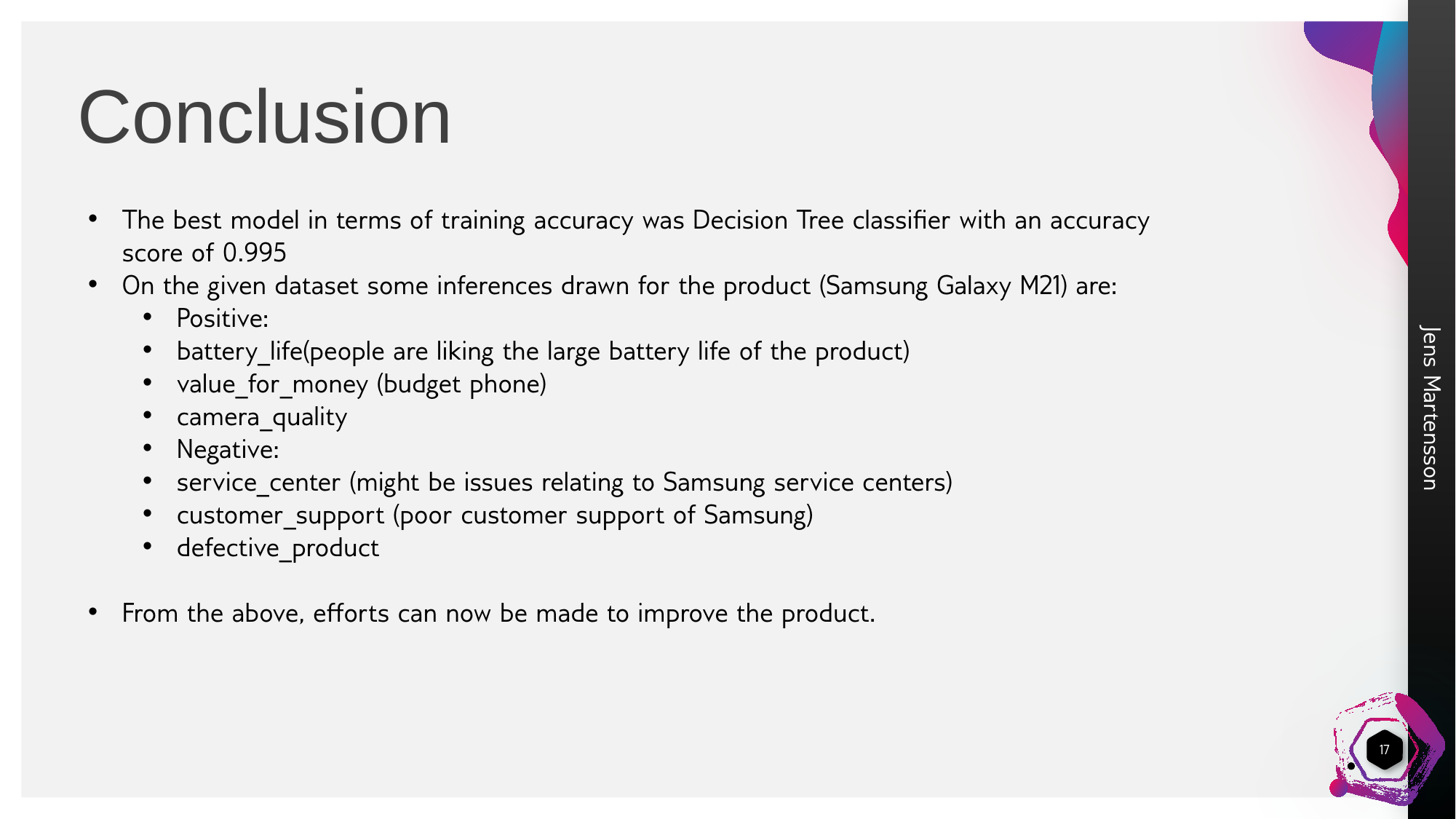

# Conclusion
The best model in terms of training accuracy was Decision Tree classifier with an accuracy score of 0.995
On the given dataset some inferences drawn for the product (Samsung Galaxy M21) are:
Positive:
battery_life(people are liking the large battery life of the product)
value_for_money (budget phone)
camera_quality
Negative:
service_center (might be issues relating to Samsung service centers)
customer_support (poor customer support of Samsung)
defective_product

From the above, efforts can now be made to improve the product.

17